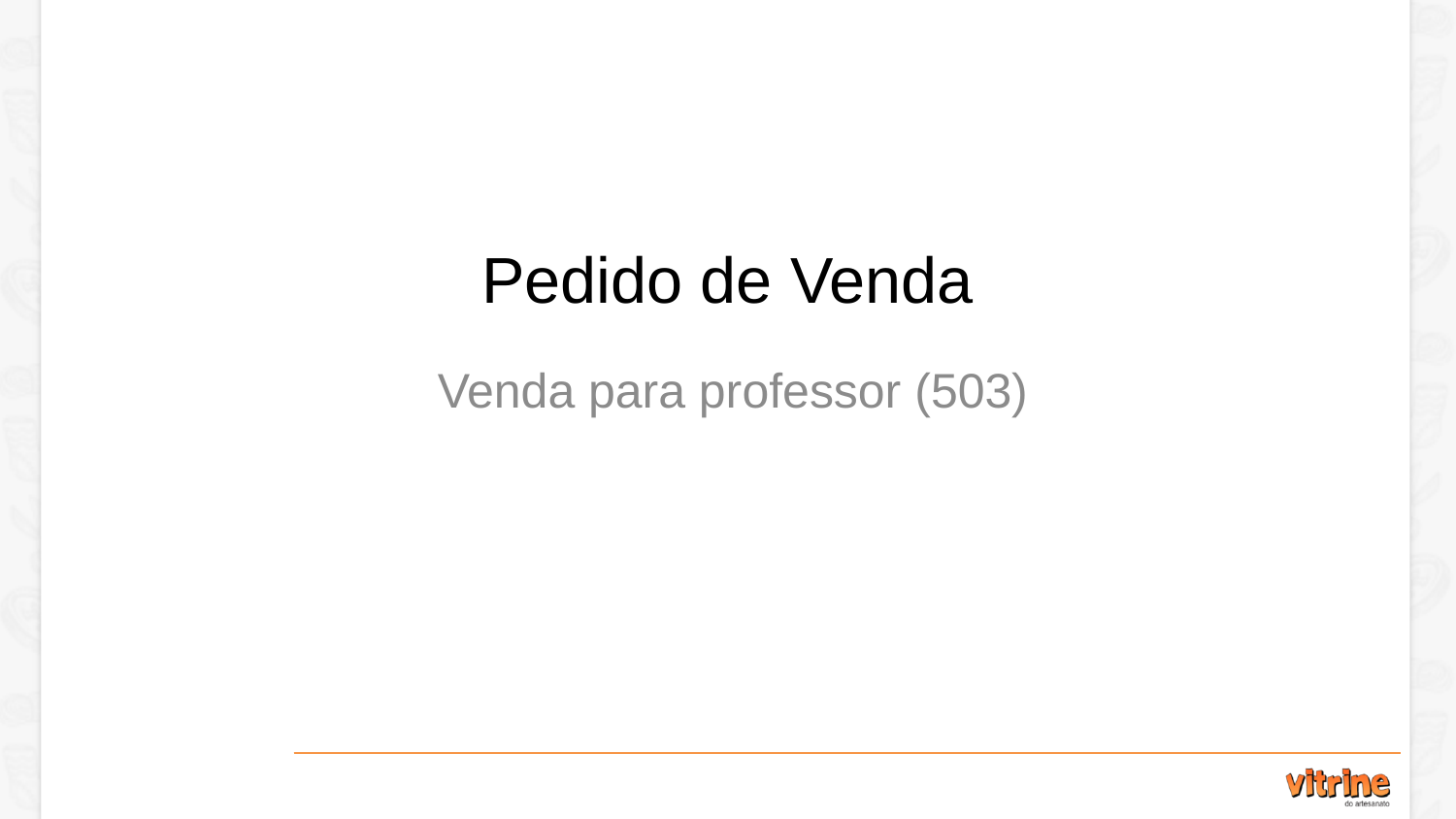

Pedido de Venda
Venda para professor (503)